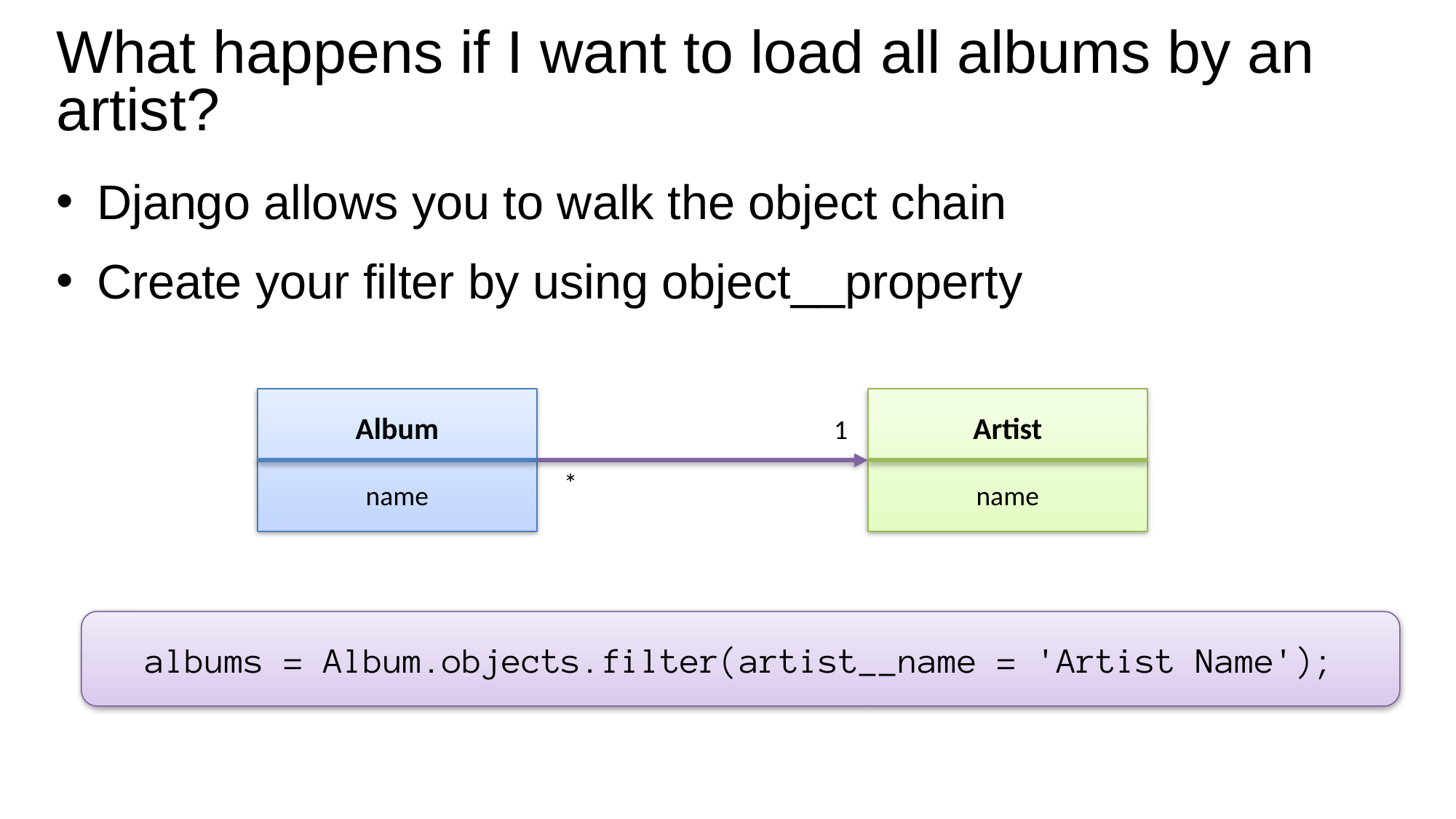

# What happens if I want to load all albums by an artist?
Django allows you to walk the object chain
Create your filter by using object__property
Album

name
Artist

name
1
*
albums = Album.objects.filter(artist__name = 'Artist Name');